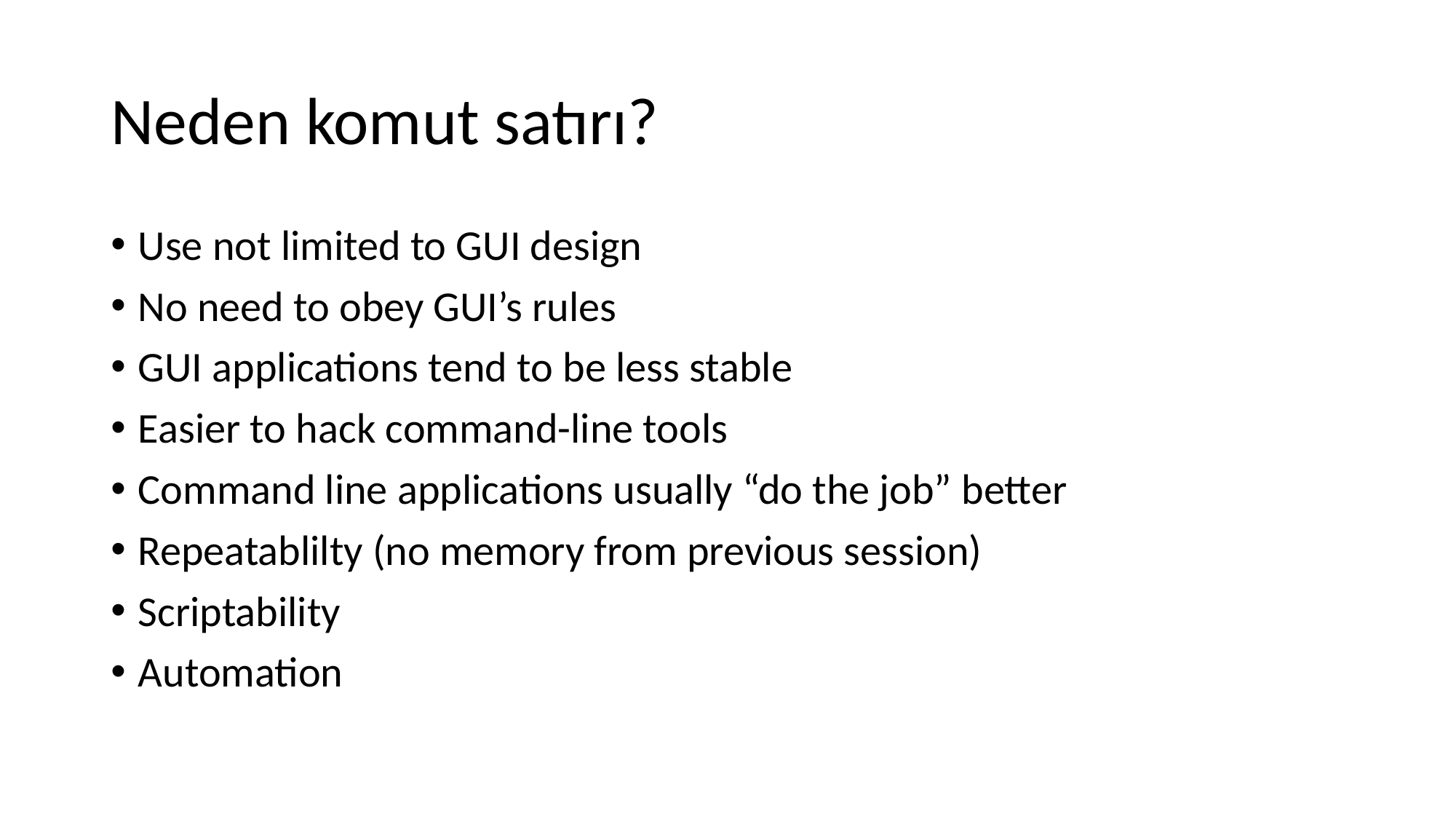

# Neden komut satırı?
Use not limited to GUI design
No need to obey GUI’s rules
GUI applications tend to be less stable
Easier to hack command-line tools
Command line applications usually “do the job” better
Repeatablilty (no memory from previous session)
Scriptability
Automation